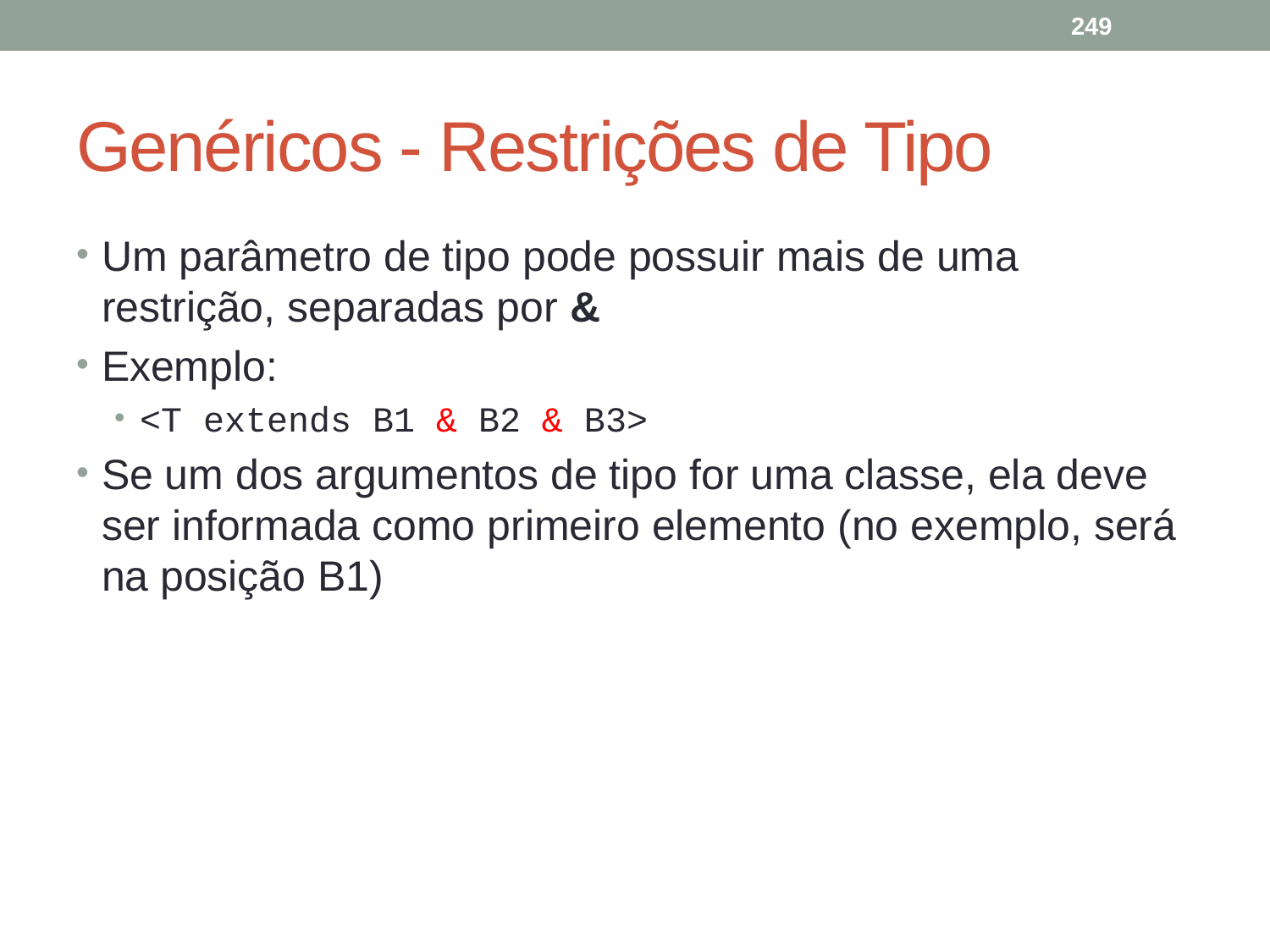

249
# Genéricos - Restrições de Tipo
Um parâmetro de tipo pode possuir mais de uma restrição, separadas por &
Exemplo:
<T extends B1 & B2 & B3>
Se um dos argumentos de tipo for uma classe, ela deve ser informada como primeiro elemento (no exemplo, será na posição B1)